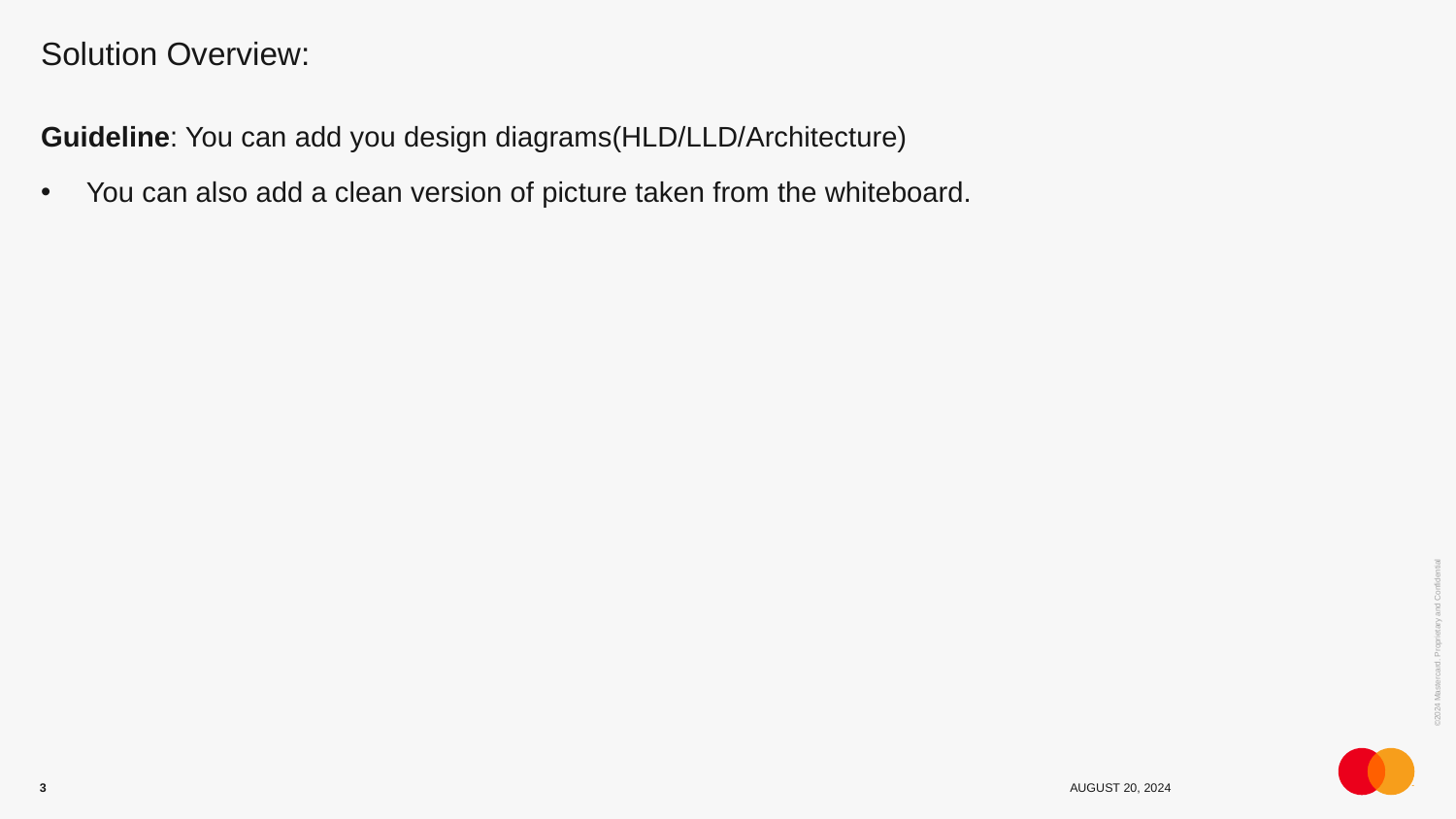

# Solution Overview:
Guideline: You can add you design diagrams(HLD/LLD/Architecture)
You can also add a clean version of picture taken from the whiteboard.
3

August 20, 2024